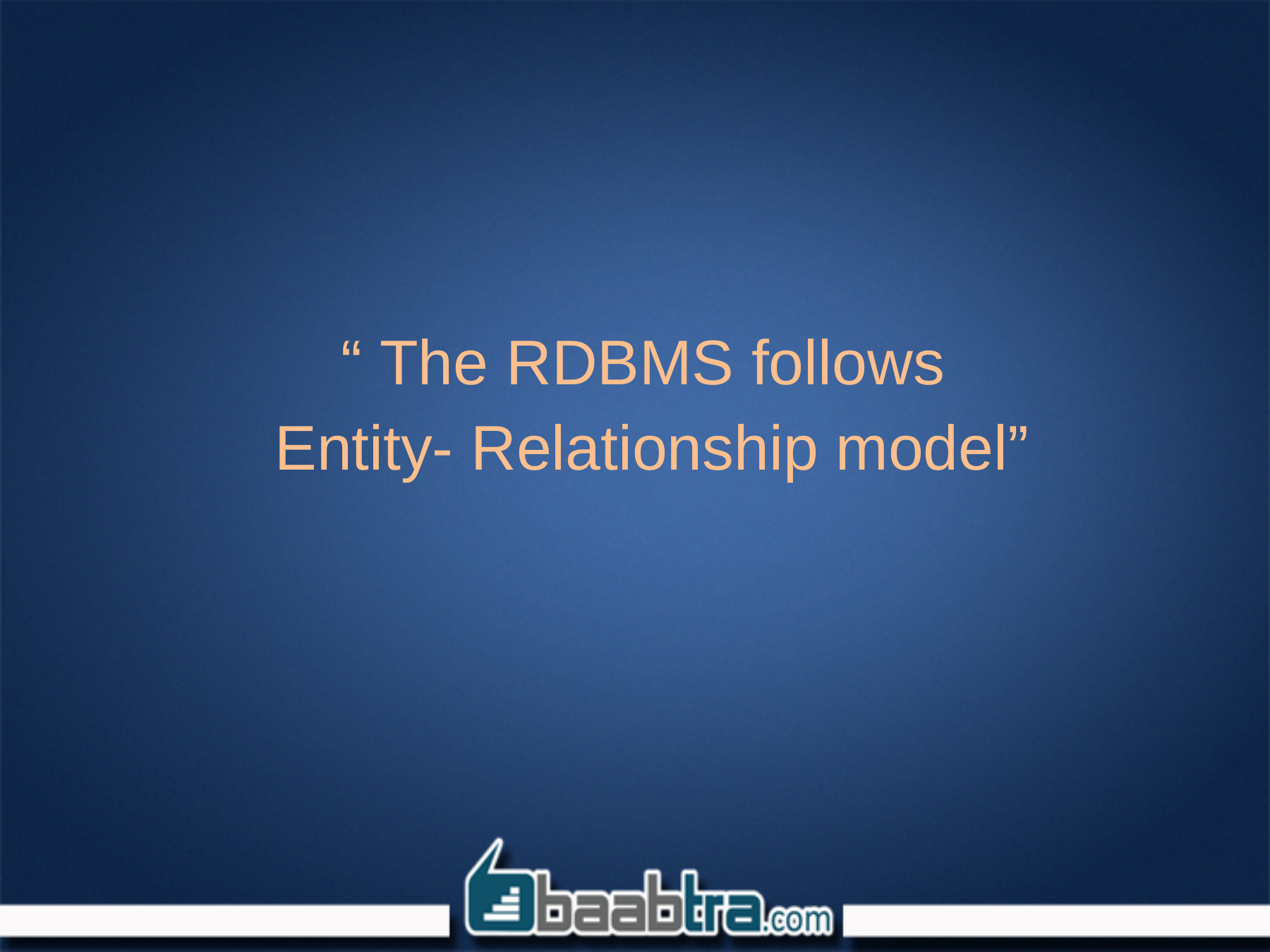

“ The RDBMS follows
Entity- Relationship model”